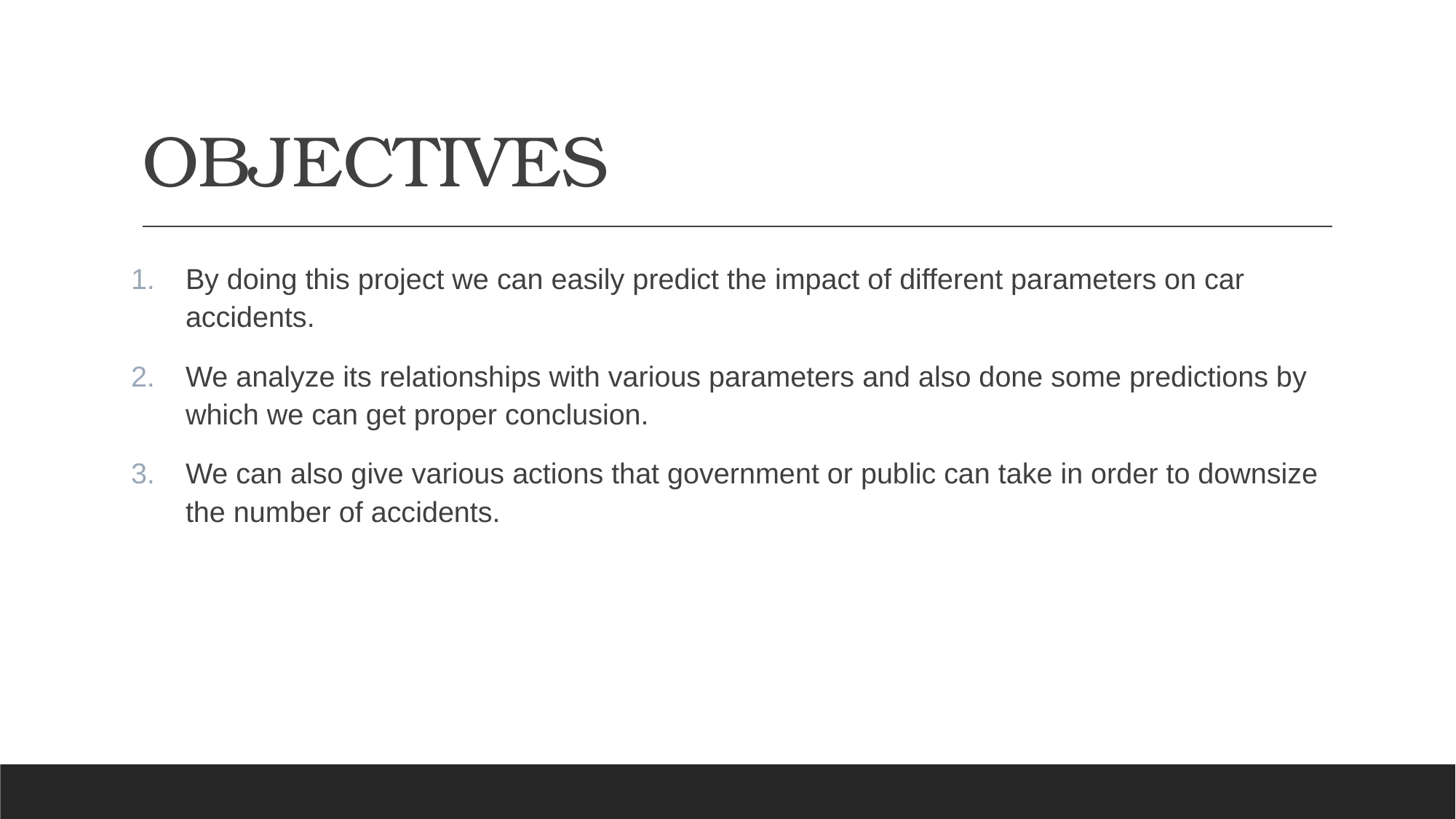

# OBJECTIVES
By doing this project we can easily predict the impact of different parameters on car accidents.
We analyze its relationships with various parameters and also done some predictions by which we can get proper conclusion.
We can also give various actions that government or public can take in order to downsize the number of accidents.